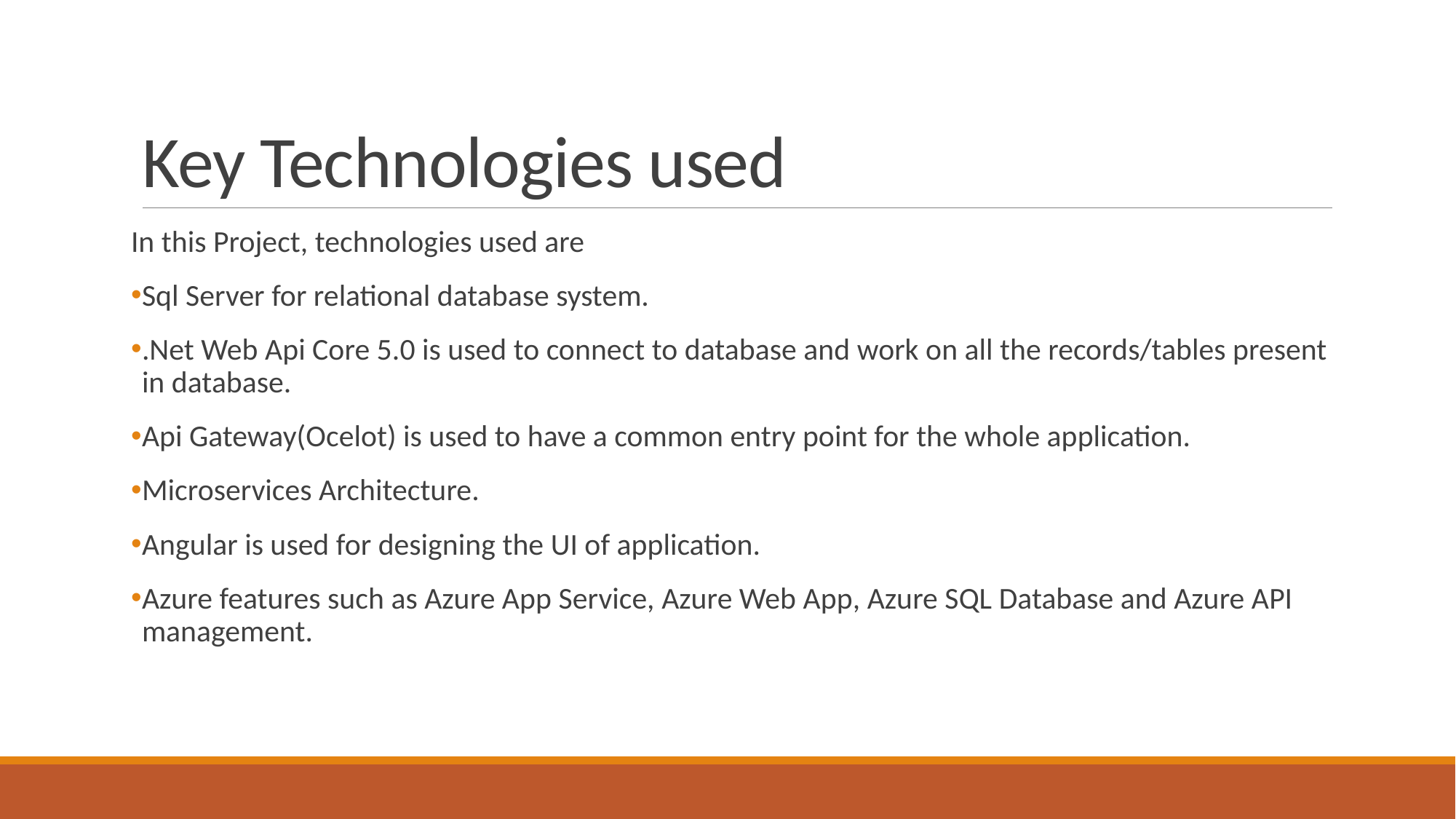

# Key Technologies used
In this Project, technologies used are
Sql Server for relational database system.
.Net Web Api Core 5.0 is used to connect to database and work on all the records/tables present in database.
Api Gateway(Ocelot) is used to have a common entry point for the whole application.
Microservices Architecture.
Angular is used for designing the UI of application.
Azure features such as Azure App Service, Azure Web App, Azure SQL Database and Azure API management.